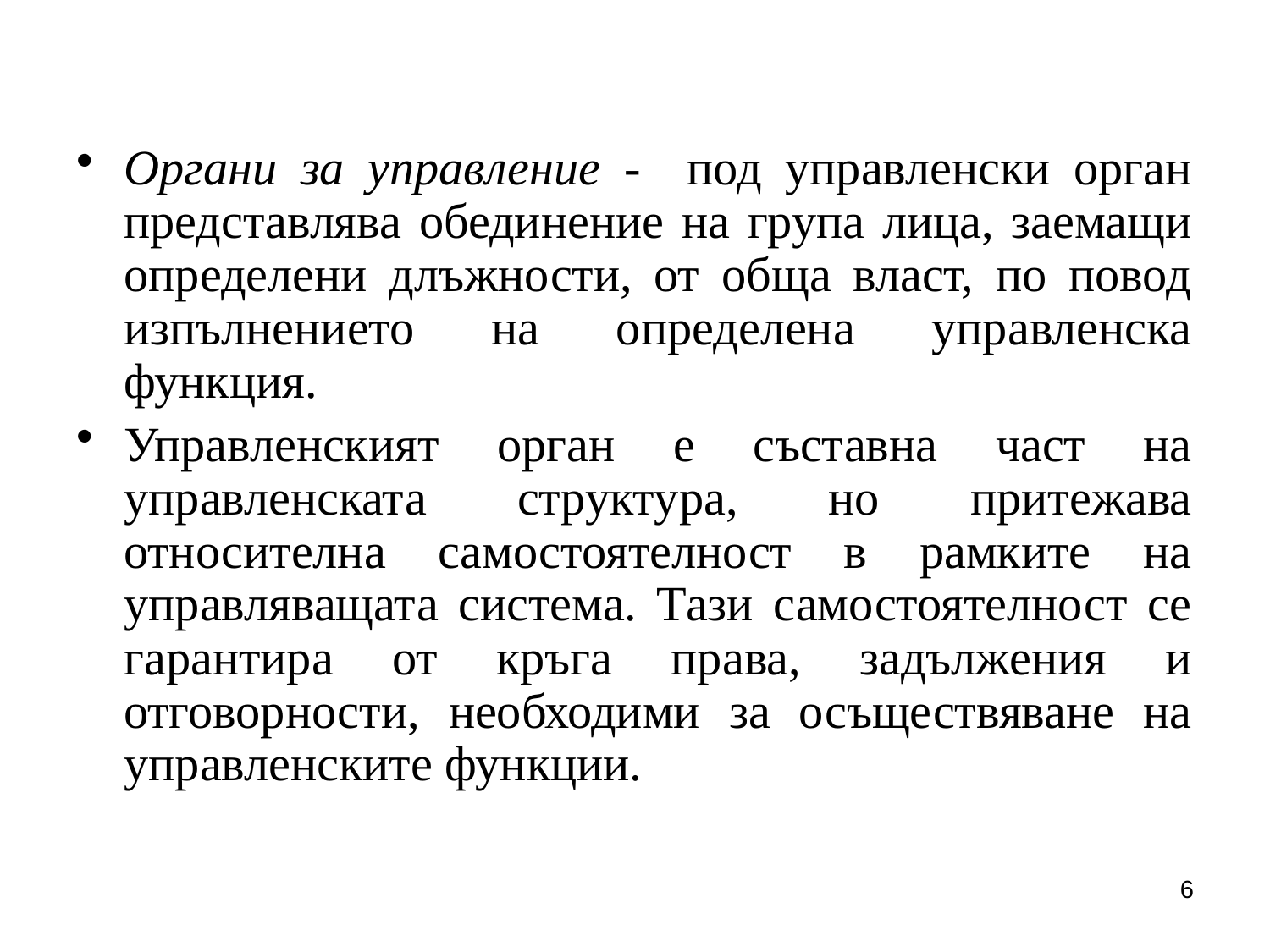

Органи за управление -  под управленски орган представлява обединение на група лица, заемащи определени длъжности, от обща власт, по повод изпълнението на определена управленска функция.
Управленският орган е съставна част на управленската структура, но притежава относителна самостоятелност в рамките на управляващата система. Тази самостоятелност се гарантира от кръга права, задължения и отговорности, необходими за осъществяване на управленските функции.
6